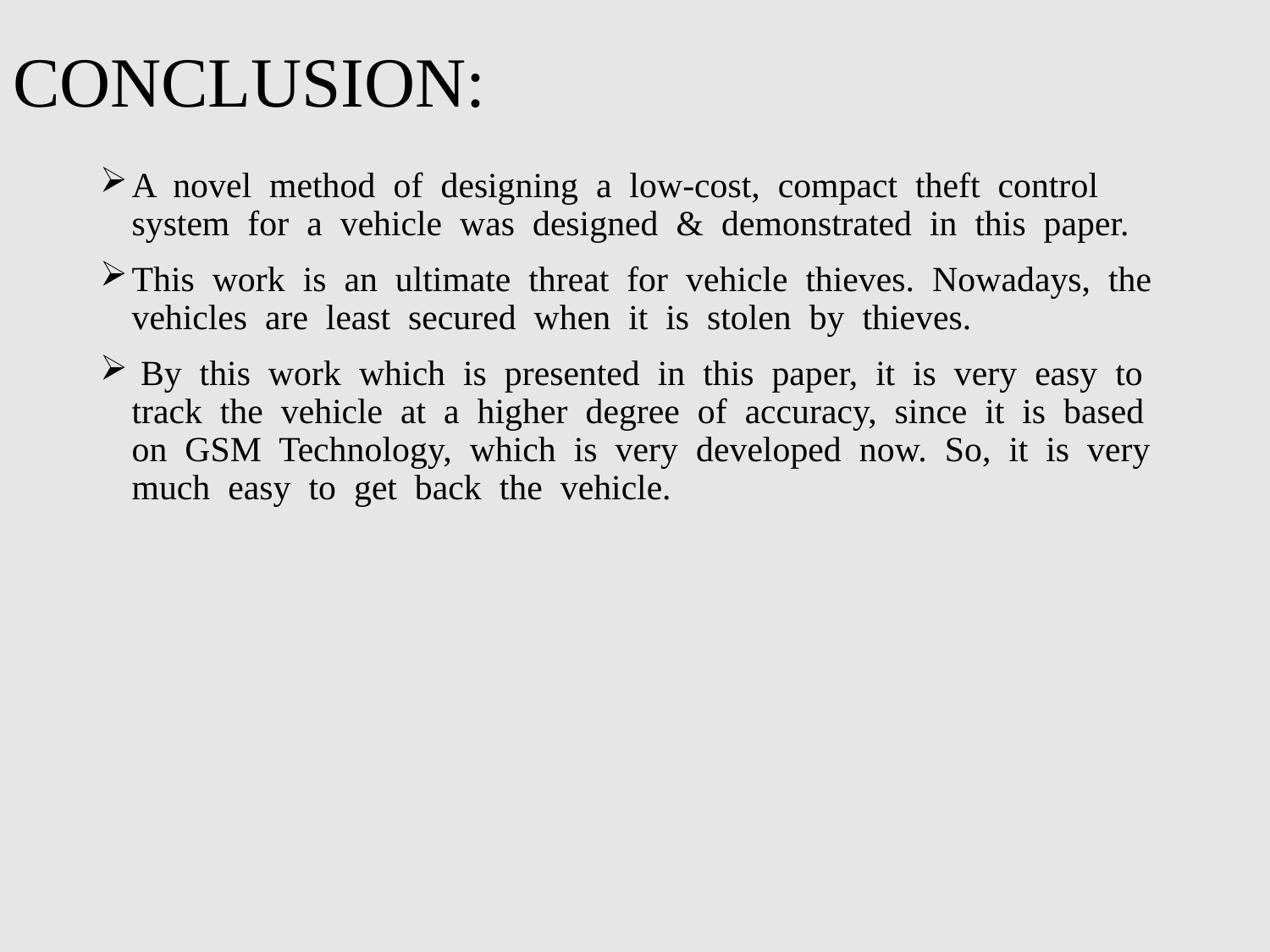

# CONCLUSION:
A  novel  method  of  designing  a  low-cost,  compact  theft  control system  for  a  vehicle  was  designed  &  demonstrated  in  this  paper.
This  work  is  an  ultimate  threat  for  vehicle  thieves.  Nowadays,  the vehicles  are  least  secured  when  it  is  stolen  by  thieves.
 By  this  work  which  is  presented  in  this  paper,  it  is  very  easy  to  track  the  vehicle  at  a  higher  degree  of  accuracy,  since  it  is  based on  GSM  Technology,  which  is  very  developed  now.  So,  it  is  very much  easy  to  get  back  the  vehicle.